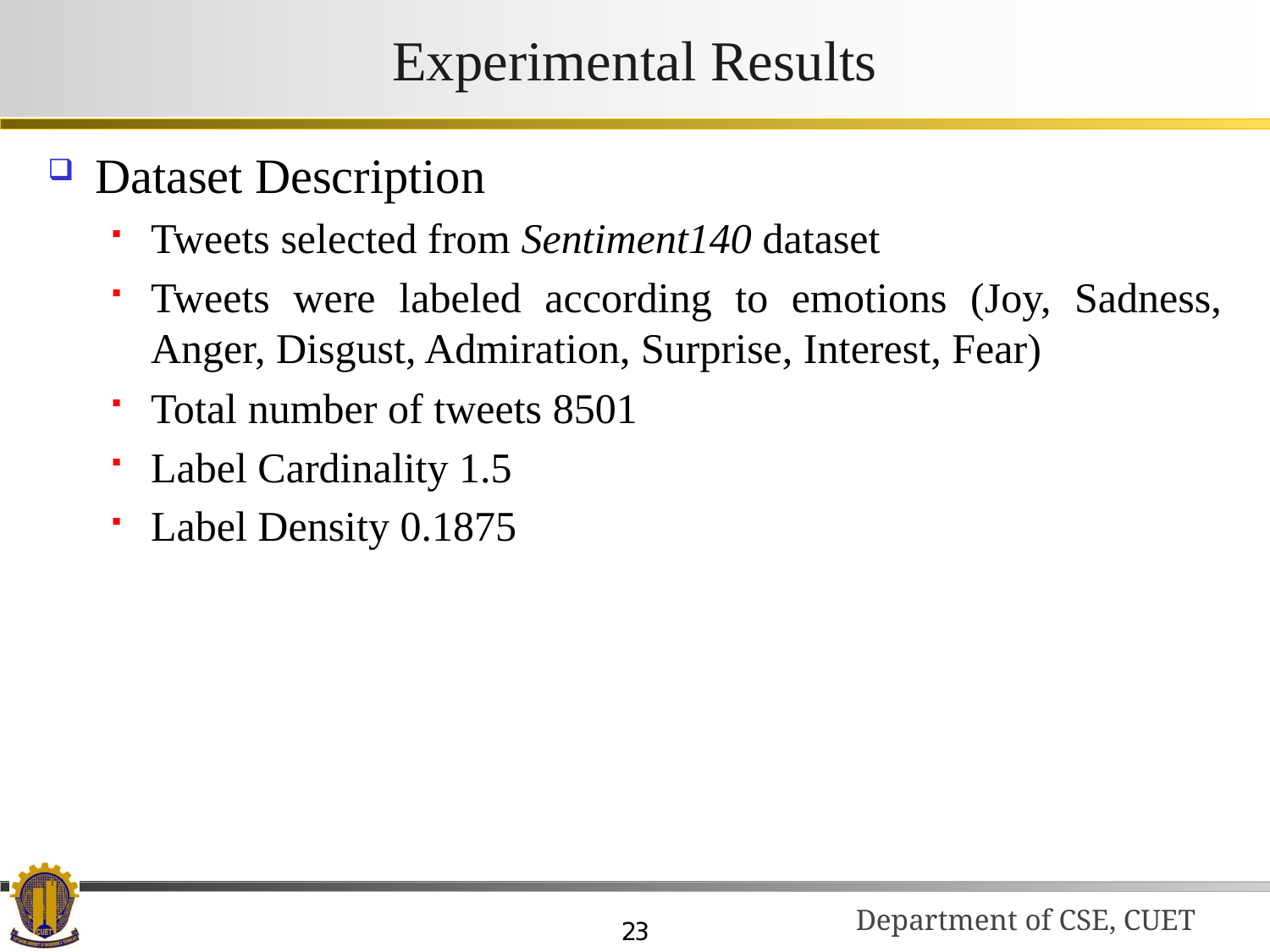

# Experimental Results
Dataset Description
Tweets selected from Sentiment140 dataset
Tweets were labeled according to emotions (Joy, Sadness, Anger, Disgust, Admiration, Surprise, Interest, Fear)
Total number of tweets 8501
Label Cardinality 1.5
Label Density 0.1875